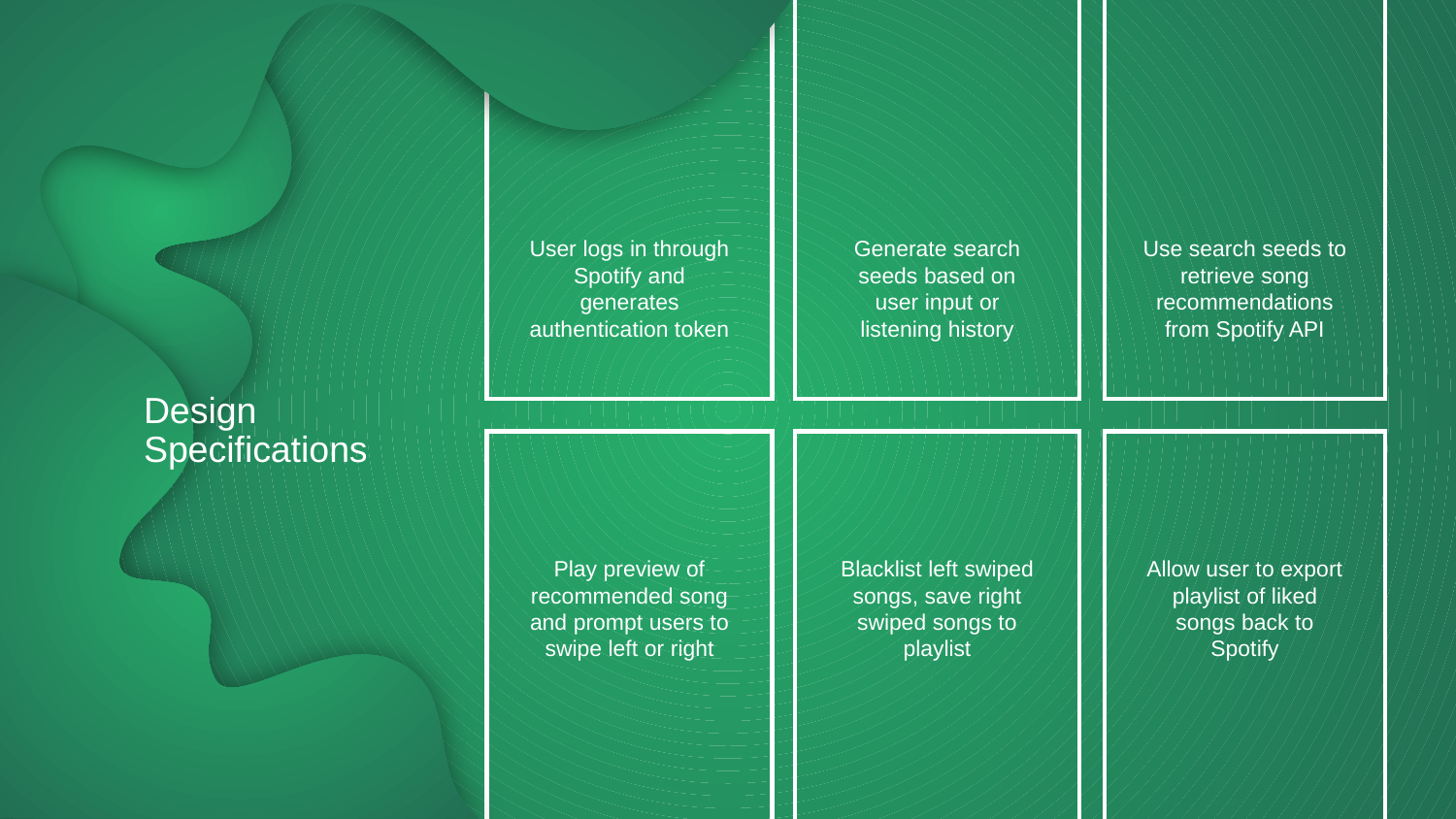

# Design Specifications
User logs in through Spotify and generates authentication token
Generate search seeds based on user input or listening history
Use search seeds to retrieve song recommendations from Spotify API
Play preview of recommended song and prompt users to swipe left or right
Blacklist left swiped songs, save right swiped songs to playlist
Allow user to export playlist of liked songs back to Spotify